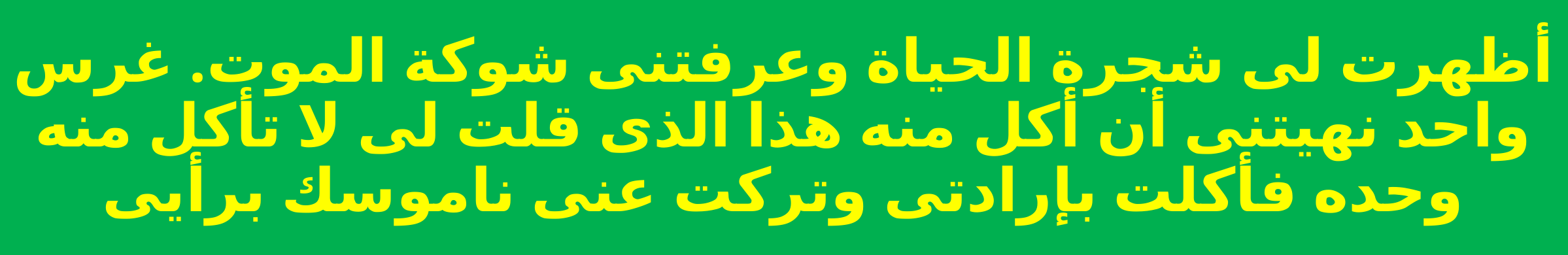

أظهرت لى شجرة الحياة وعرفتنى شوكة الموت. غرس واحد نهيتنى أن أكل منه هذا الذى قلت لى لا تأكل منه وحده فأكلت بإرادتى وتركت عنى ناموسك برأيى